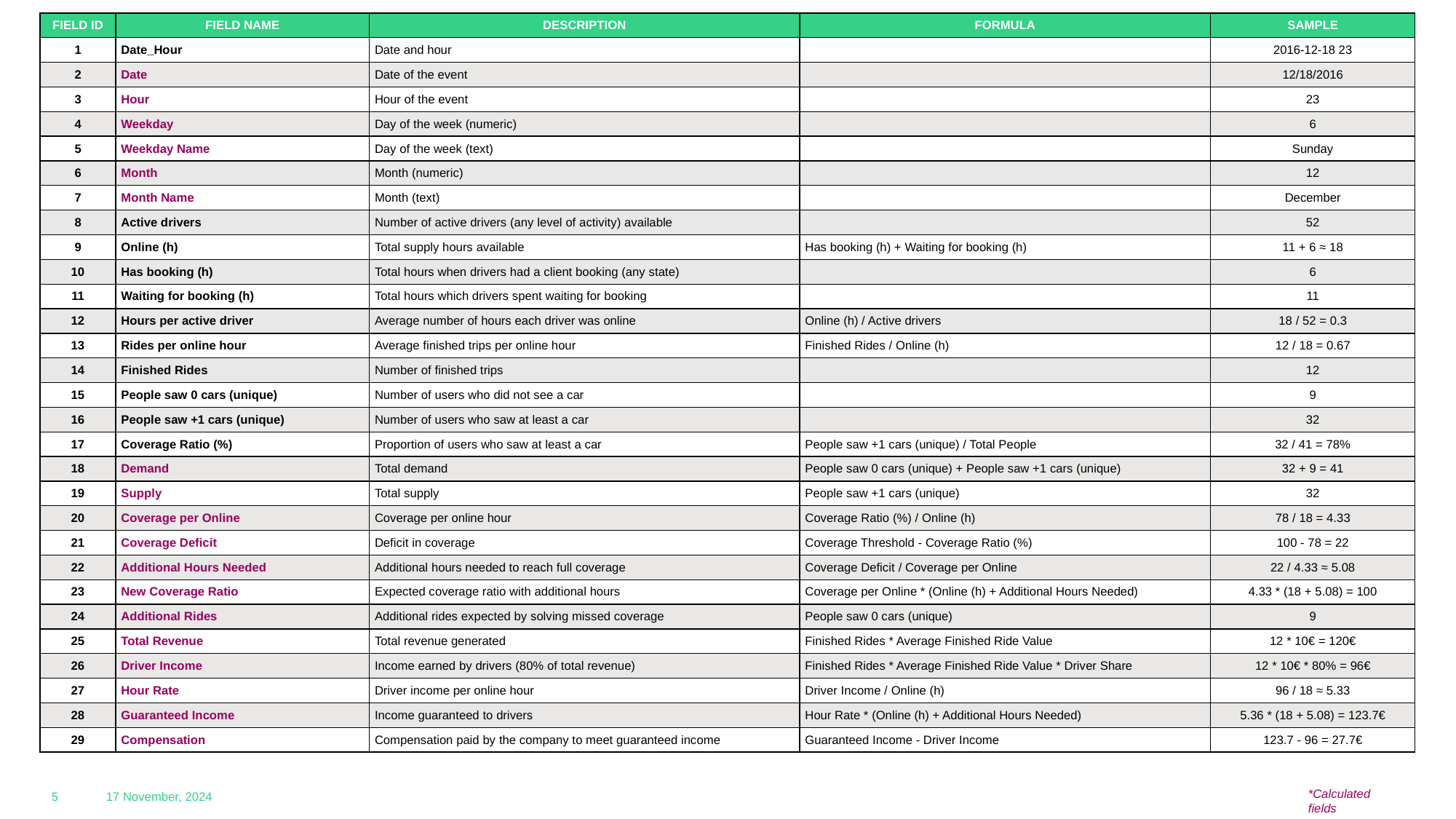

| FIELD ID | FIELD NAME | DESCRIPTION | FORMULA | SAMPLE |
| --- | --- | --- | --- | --- |
| 1 | Date\_Hour | Date and hour |  | 2016-12-18 23 |
| 2 | Date | Date of the event |  | 12/18/2016 |
| 3 | Hour | Hour of the event |  | 23 |
| 4 | Weekday | Day of the week (numeric) |  | 6 |
| 5 | Weekday Name | Day of the week (text) |  | Sunday |
| 6 | Month | Month (numeric) |  | 12 |
| 7 | Month Name | Month (text) |  | December |
| 8 | Active drivers | Number of active drivers (any level of activity) available |  | 52 |
| 9 | Online (h) | Total supply hours available | Has booking (h) + Waiting for booking (h) | 11 + 6 ≈ 18 |
| 10 | Has booking (h) | Total hours when drivers had a client booking (any state) |  | 6 |
| 11 | Waiting for booking (h) | Total hours which drivers spent waiting for booking |  | 11 |
| 12 | Hours per active driver | Average number of hours each driver was online | Online (h) / Active drivers | 18 / 52 = 0.3 |
| 13 | Rides per online hour | Average finished trips per online hour | Finished Rides / Online (h) | 12 / 18 = 0.67 |
| 14 | Finished Rides | Number of finished trips |  | 12 |
| 15 | People saw 0 cars (unique) | Number of users who did not see a car |  | 9 |
| 16 | People saw +1 cars (unique) | Number of users who saw at least a car |  | 32 |
| 17 | Coverage Ratio (%) | Proportion of users who saw at least a car | People saw +1 cars (unique) / Total People | 32 / 41 = 78% |
| 18 | Demand | Total demand | People saw 0 cars (unique) + People saw +1 cars (unique) | 32 + 9 = 41 |
| 19 | Supply | Total supply | People saw +1 cars (unique) | 32 |
| 20 | Coverage per Online | Coverage per online hour | Coverage Ratio (%) / Online (h) | 78 / 18 = 4.33 |
| 21 | Coverage Deficit | Deficit in coverage | Coverage Threshold - Coverage Ratio (%) | 100 - 78 = 22 |
| 22 | Additional Hours Needed | Additional hours needed to reach full coverage | Coverage Deficit / Coverage per Online | 22 / 4.33 ≈ 5.08 |
| 23 | New Coverage Ratio | Expected coverage ratio with additional hours | Coverage per Online \* (Online (h) + Additional Hours Needed) | 4.33 \* (18 + 5.08) = 100 |
| 24 | Additional Rides | Additional rides expected by solving missed coverage | People saw 0 cars (unique) | 9 |
| 25 | Total Revenue | Total revenue generated | Finished Rides \* Average Finished Ride Value | 12 \* 10€ = 120€ |
| 26 | Driver Income | Income earned by drivers (80% of total revenue) | Finished Rides \* Average Finished Ride Value \* Driver Share | 12 \* 10€ \* 80% = 96€ |
| 27 | Hour Rate | Driver income per online hour | Driver Income / Online (h) | 96 / 18 ≈ 5.33 |
| 28 | Guaranteed Income | Income guaranteed to drivers | Hour Rate \* (Online (h) + Additional Hours Needed) | 5.36 \* (18 + 5.08) = 123.7€ |
| 29 | Compensation | Compensation paid by the company to meet guaranteed income | Guaranteed Income - Driver Income | 123.7 - 96 = 27.7€ |

*Calculated fields
5
17 November, 2024